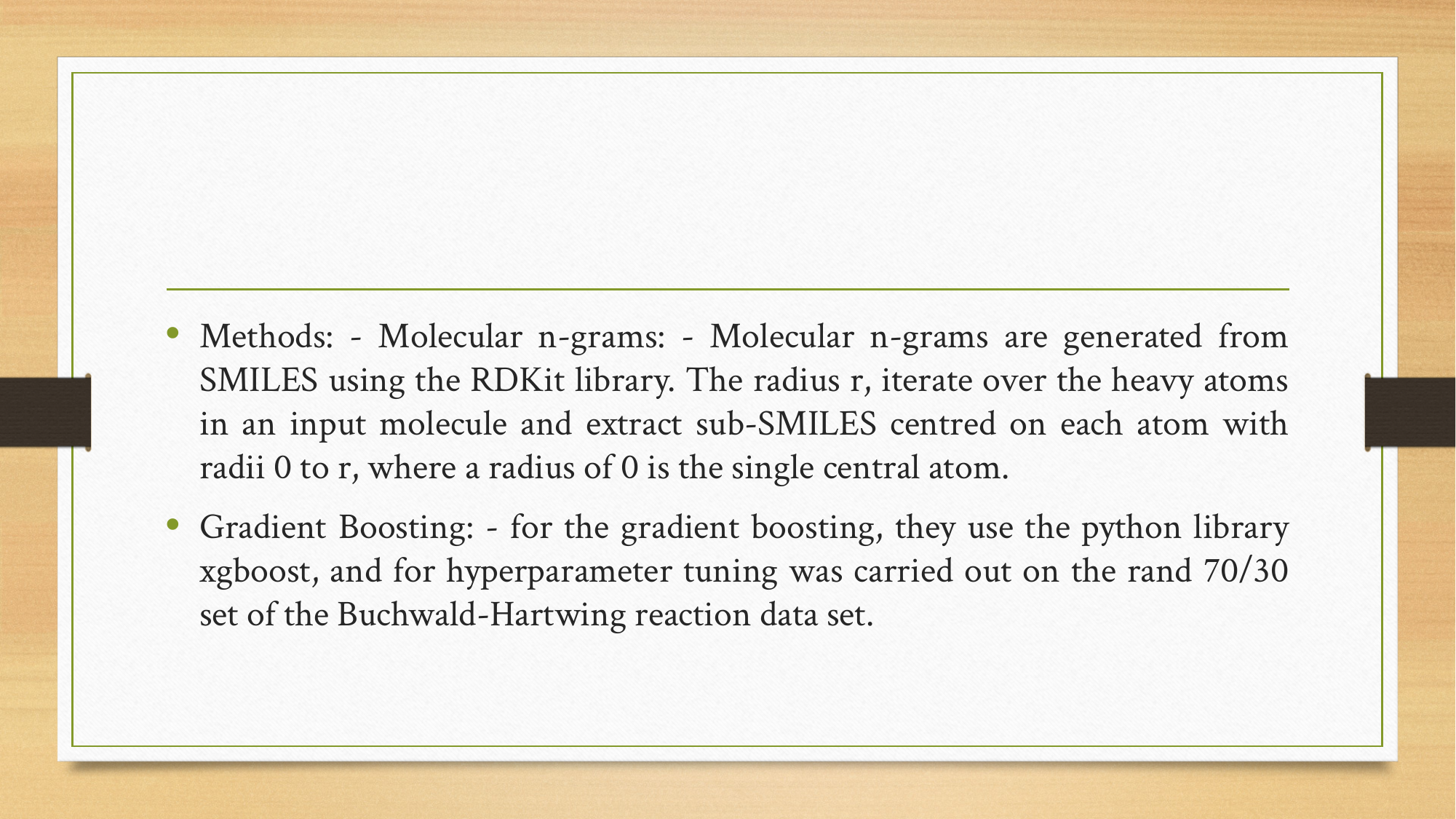

#
Methods: - Molecular n-grams: - Molecular n-grams are generated from SMILES using the RDKit library. The radius r, iterate over the heavy atoms in an input molecule and extract sub-SMILES centred on each atom with radii 0 to r, where a radius of 0 is the single central atom.
Gradient Boosting: - for the gradient boosting, they use the python library xgboost, and for hyperparameter tuning was carried out on the rand 70/30 set of the Buchwald-Hartwing reaction data set.